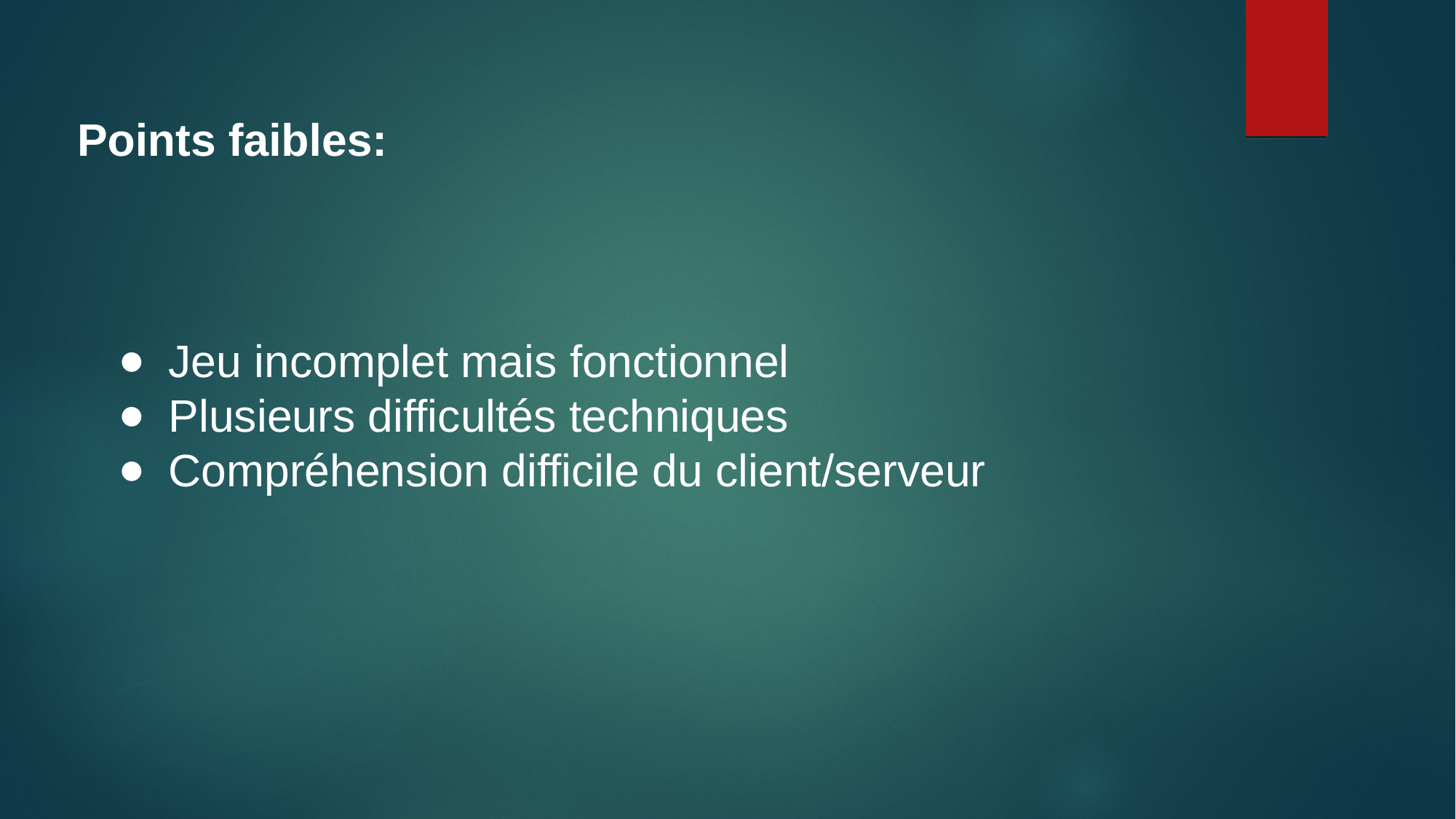

# Points faibles:

Jeu incomplet mais fonctionnel
Plusieurs difficultés techniques
Compréhension difficile du client/serveur